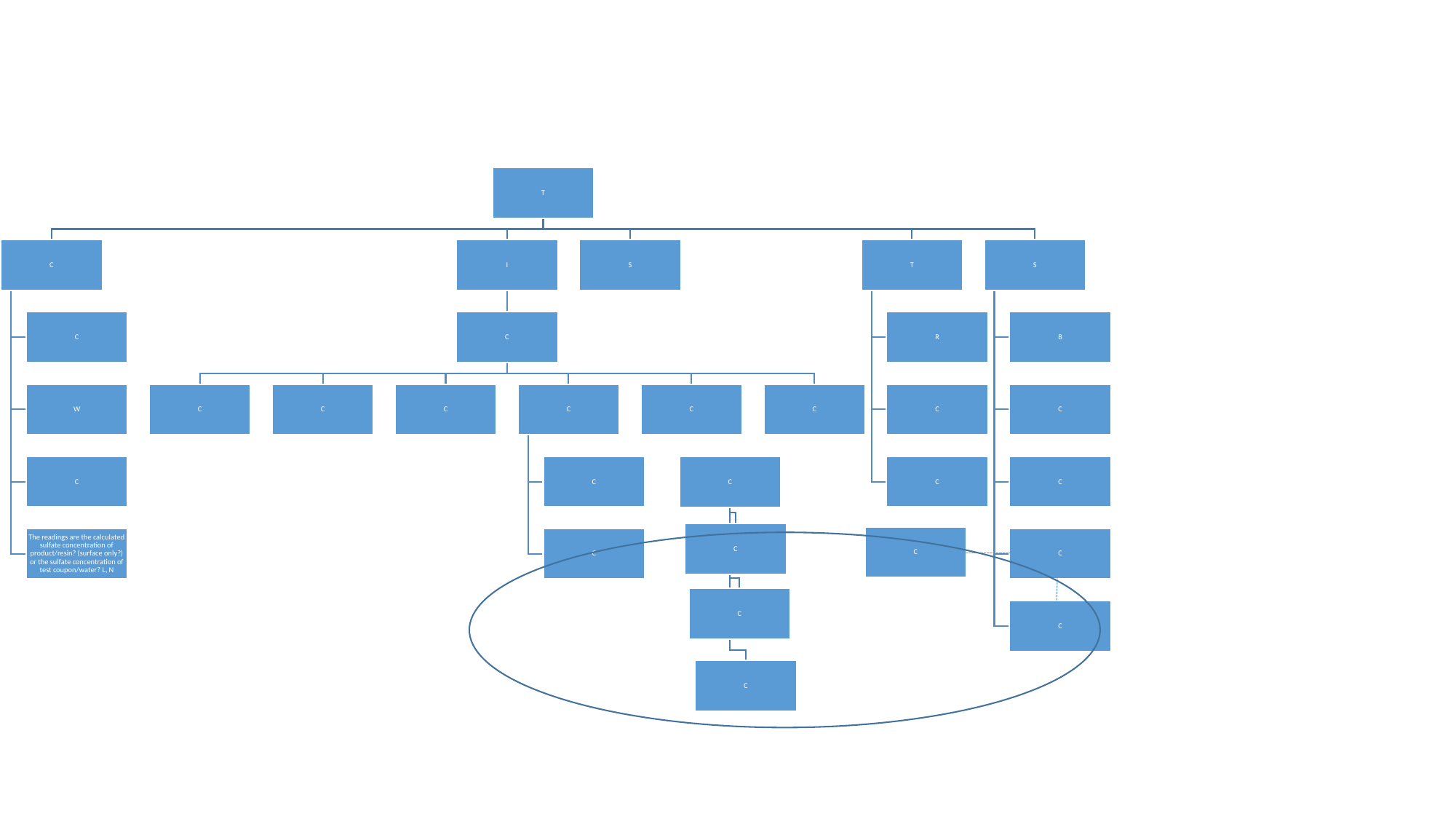

T
C
C
W
C
The readings are the calculated sulfate concentration of product/resin? (surface only?) or the sulfate concentration of test coupon/water? L, N
I
C
C
C
C
C
C
C
C
C
S
T
R
C
C
S
B
C
C
C
C
C
C
C
C
C